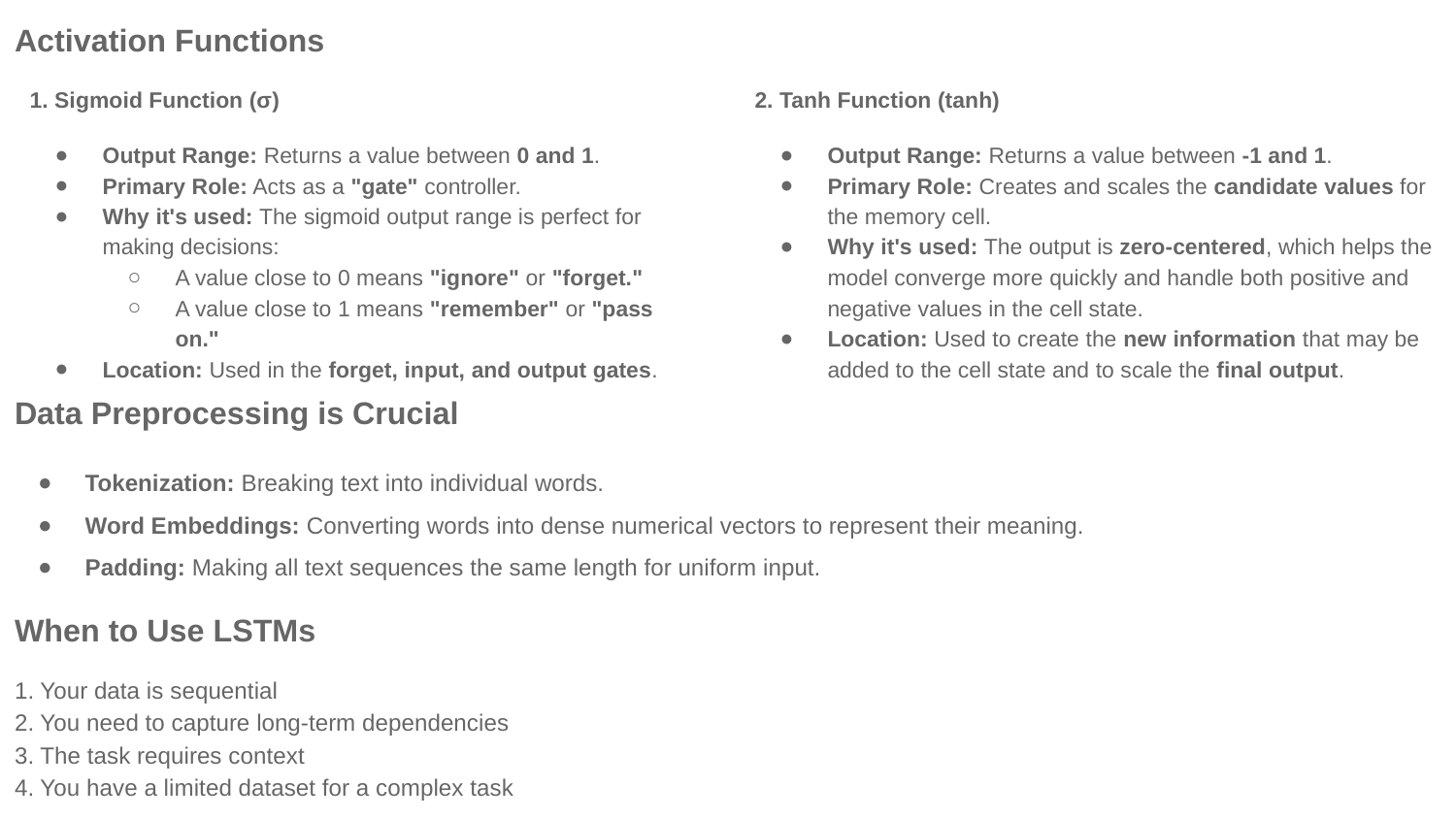

Activation Functions

Data Preprocessing is Crucial
Tokenization: Breaking text into individual words.
Word Embeddings: Converting words into dense numerical vectors to represent their meaning.
Padding: Making all text sequences the same length for uniform input.
When to Use LSTMs
1. Your data is sequential
2. You need to capture long-term dependencies
3. The task requires context
4. You have a limited dataset for a complex task
1. Sigmoid Function (σ)
Output Range: Returns a value between 0 and 1.
Primary Role: Acts as a "gate" controller.
Why it's used: The sigmoid output range is perfect for making decisions:
A value close to 0 means "ignore" or "forget."
A value close to 1 means "remember" or "pass on."
Location: Used in the forget, input, and output gates.
2. Tanh Function (tanh)
Output Range: Returns a value between -1 and 1.
Primary Role: Creates and scales the candidate values for the memory cell.
Why it's used: The output is zero-centered, which helps the model converge more quickly and handle both positive and negative values in the cell state.
Location: Used to create the new information that may be added to the cell state and to scale the final output.